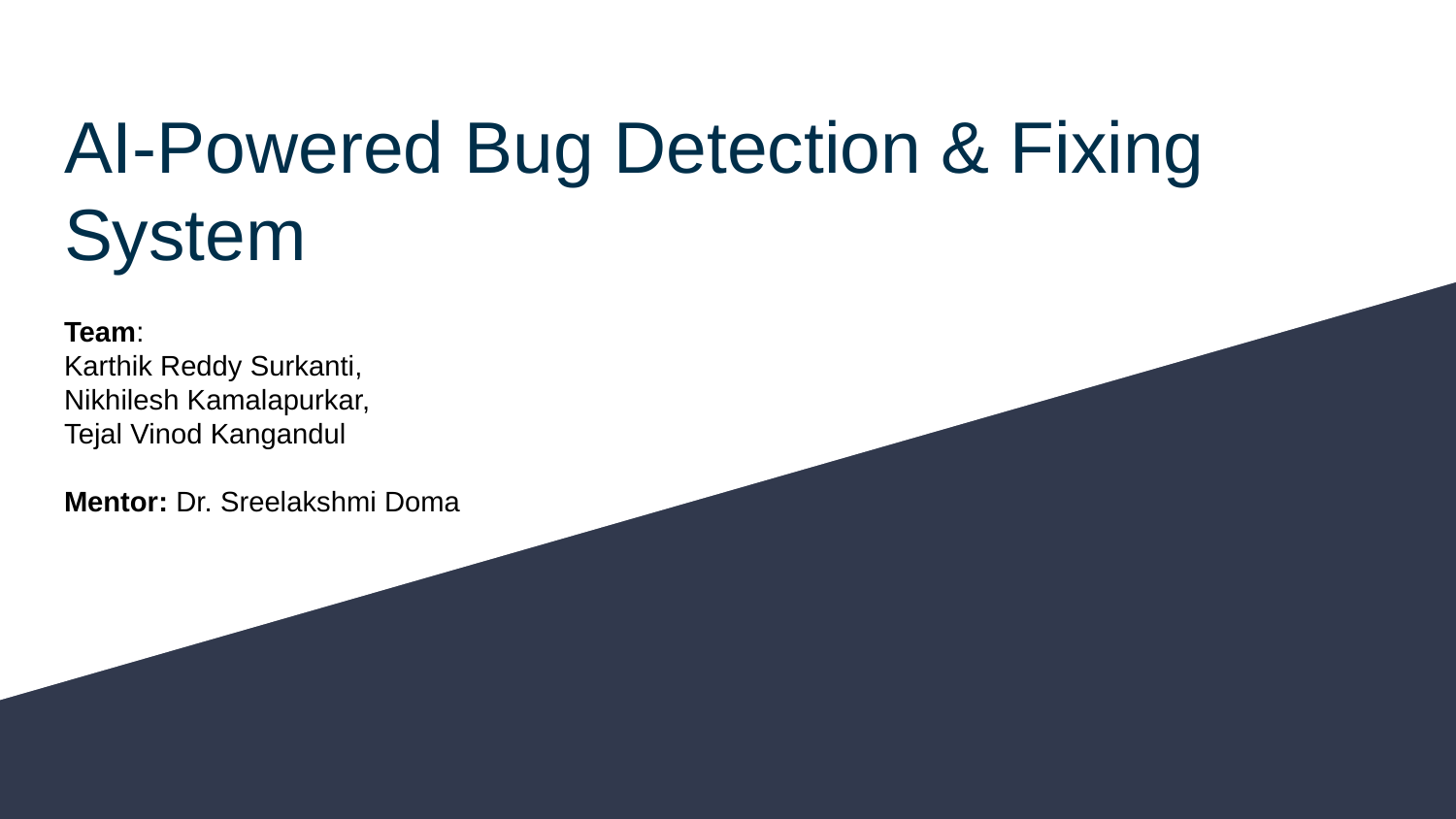

# AI-Powered Bug Detection & Fixing System
Team:
Karthik Reddy Surkanti,
Nikhilesh Kamalapurkar,
Tejal Vinod Kangandul

Mentor: Dr. Sreelakshmi Doma